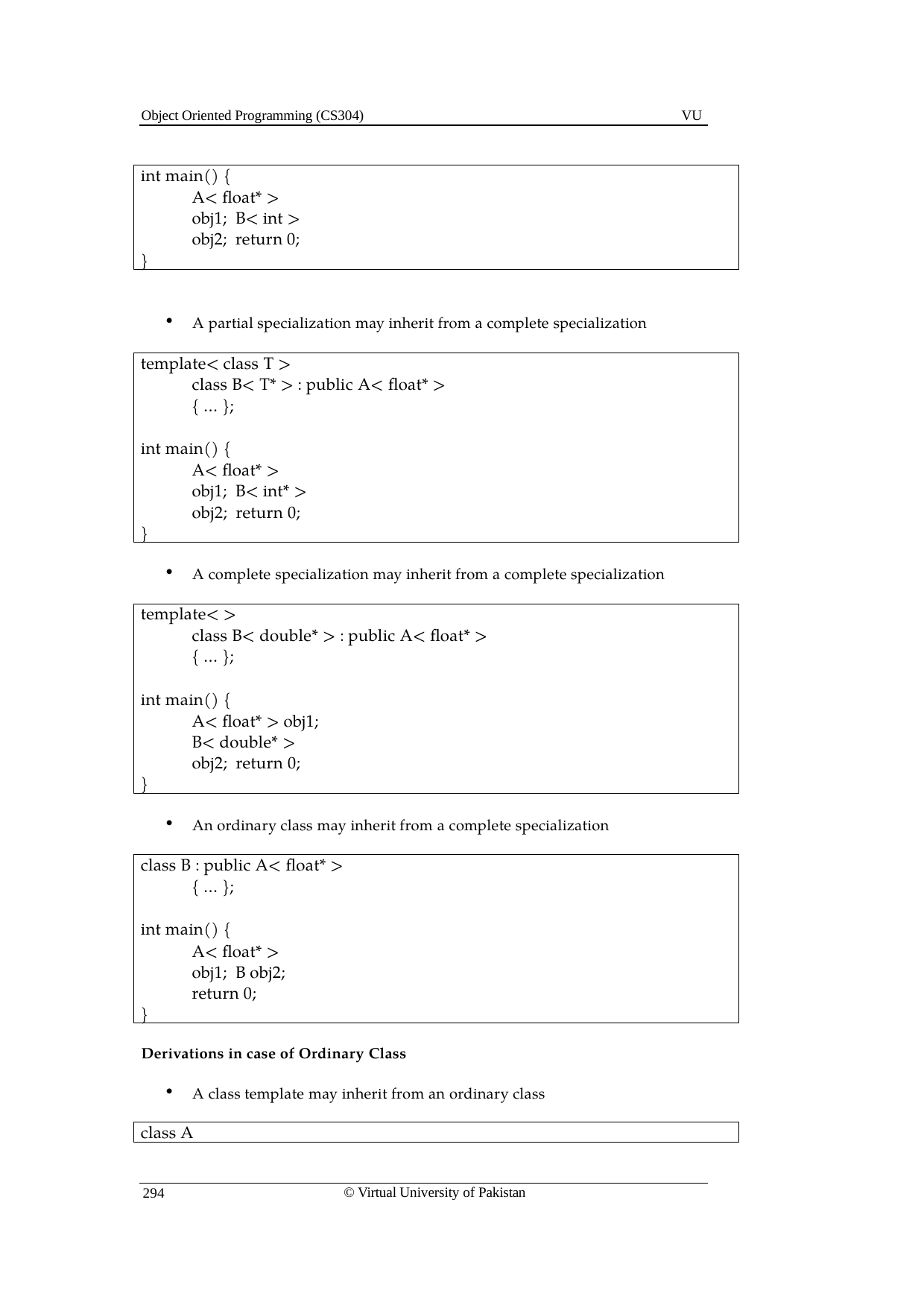

Object Oriented Programming (CS304)
VU

int main() {
A< float* > obj1;  B< int > obj2;  return 0;
}
A partial specialization may inherit from a complete specialization
template< class T >
class B< T* > : public A< float* >
{ … };

int main() {
A< float* > obj1;  B< int* > obj2;  return 0;
}
A complete specialization may inherit from a complete specialization
template< >
class B< double* > : public A< float* >
{ … };

int main() {
A< float* > obj1;  B< double* > obj2;  return 0;
}
An ordinary class may inherit from a complete specialization
class B : public A< float* >
{ … };

int main() {
A< float* > obj1;  B obj2;
return 0;
}
Derivations in case of Ordinary Class

A class template may inherit from an ordinary class
class A
© Virtual University of Pakistan

294